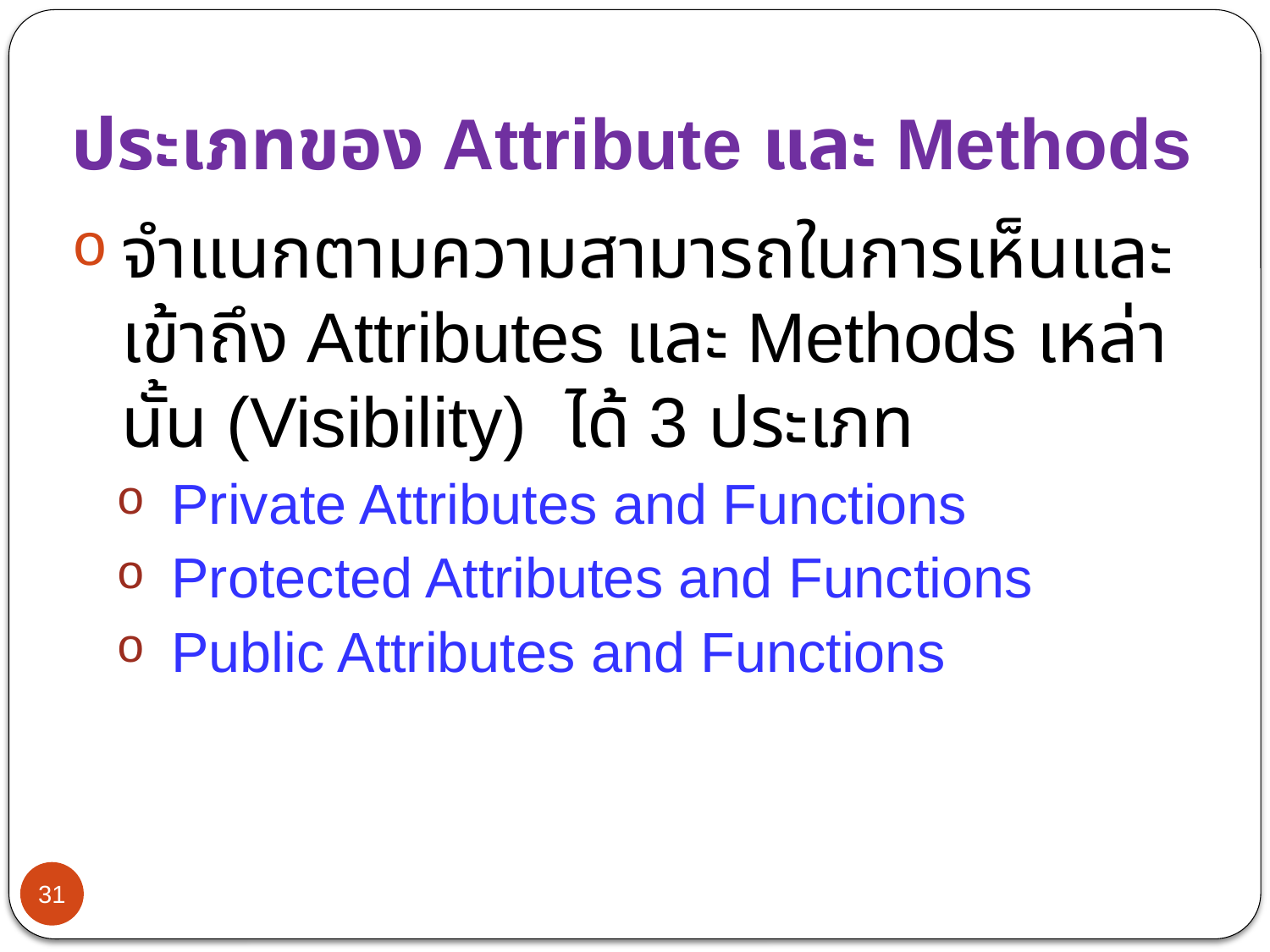

# ประเภทของ Attribute และ Methods
จำแนกตามความสามารถในการเห็นและเข้าถึง Attributes และ Methods เหล่านั้น (Visibility)  ได้ 3 ประเภท
Private Attributes and Functions
Protected Attributes and Functions
Public Attributes and Functions

31